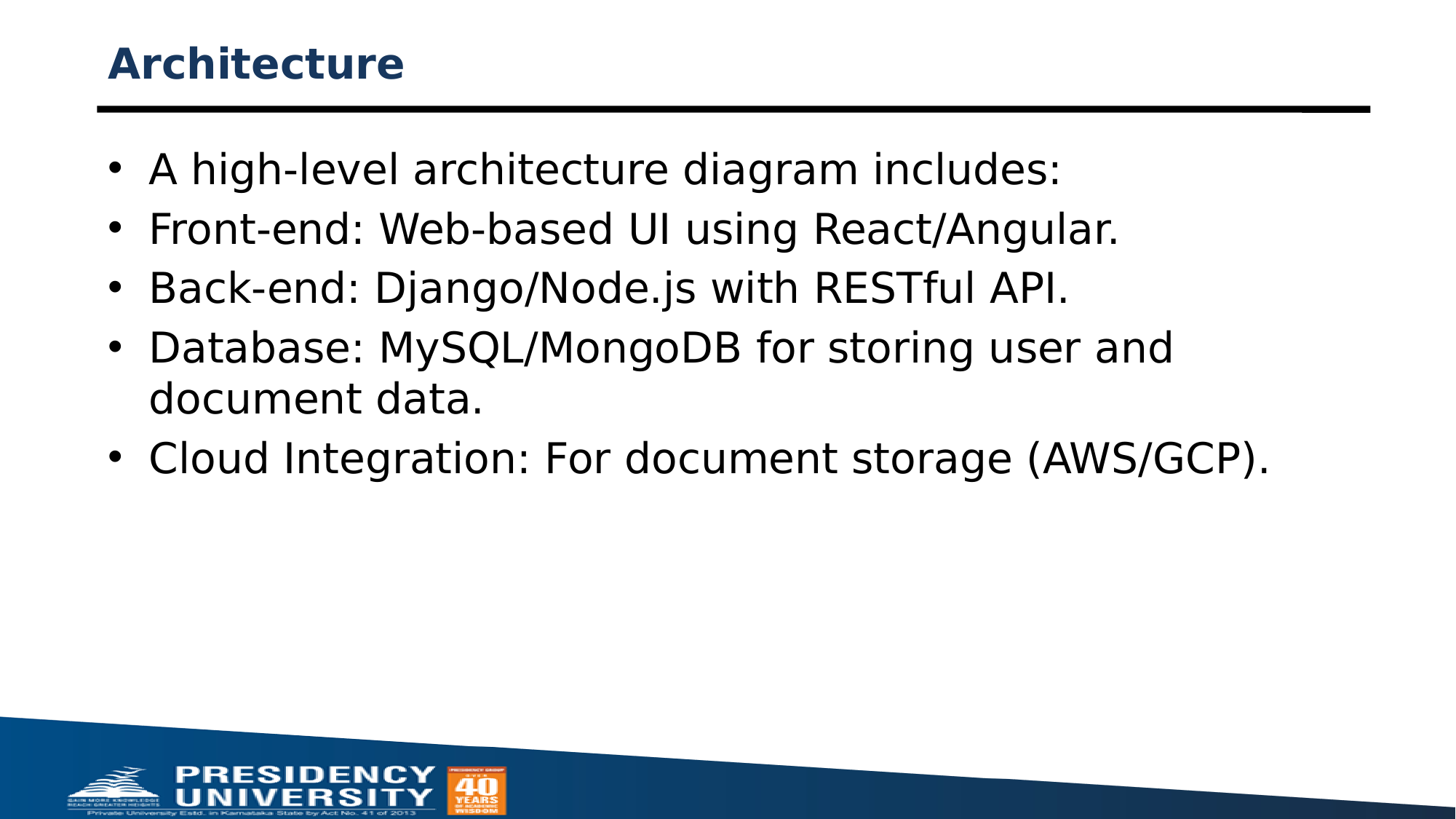

# Architecture
A high-level architecture diagram includes:
Front-end: Web-based UI using React/Angular.
Back-end: Django/Node.js with RESTful API.
Database: MySQL/MongoDB for storing user and document data.
Cloud Integration: For document storage (AWS/GCP).